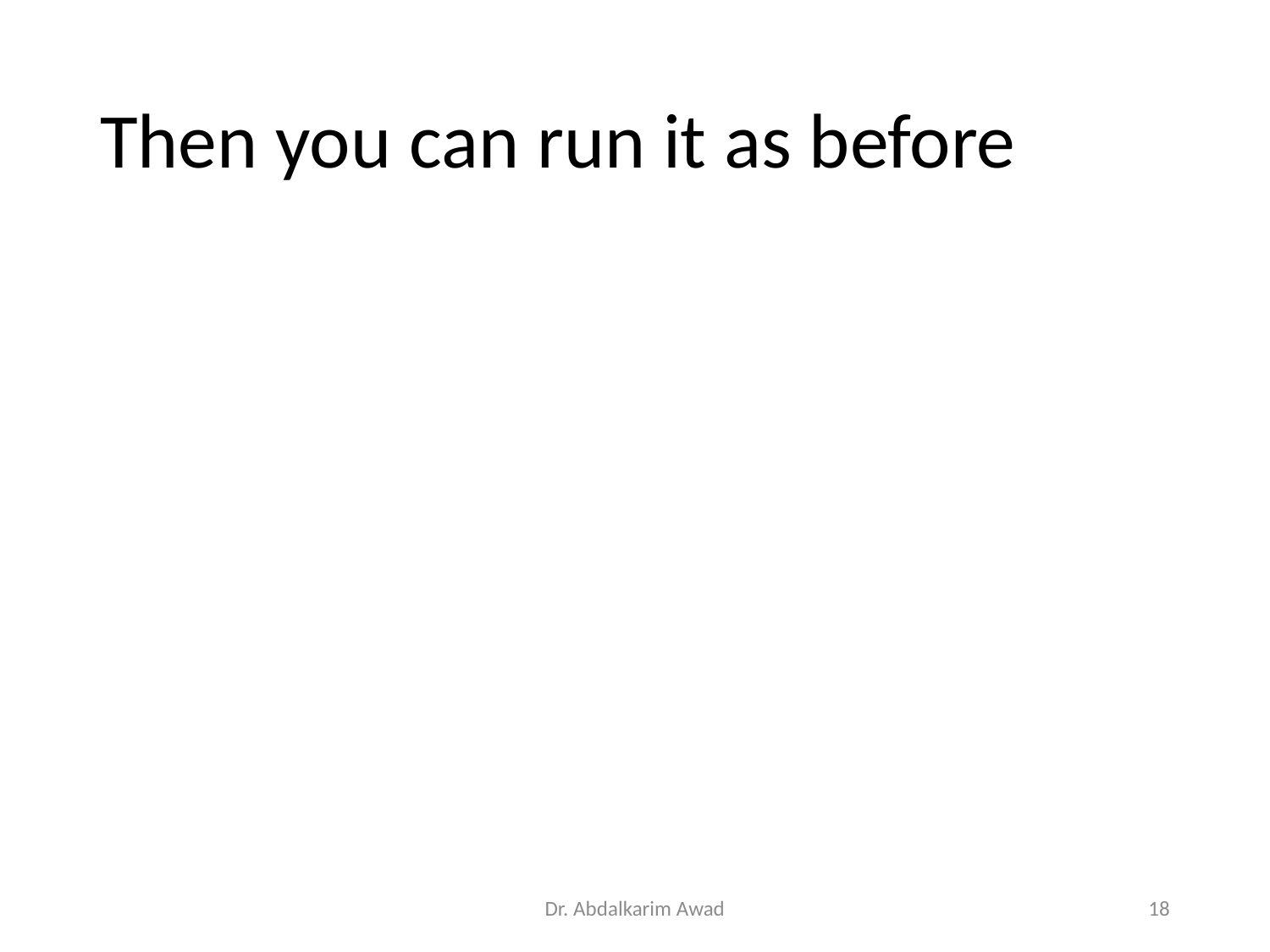

# Then you can run it as before

Dr. Abdalkarim Awad
18